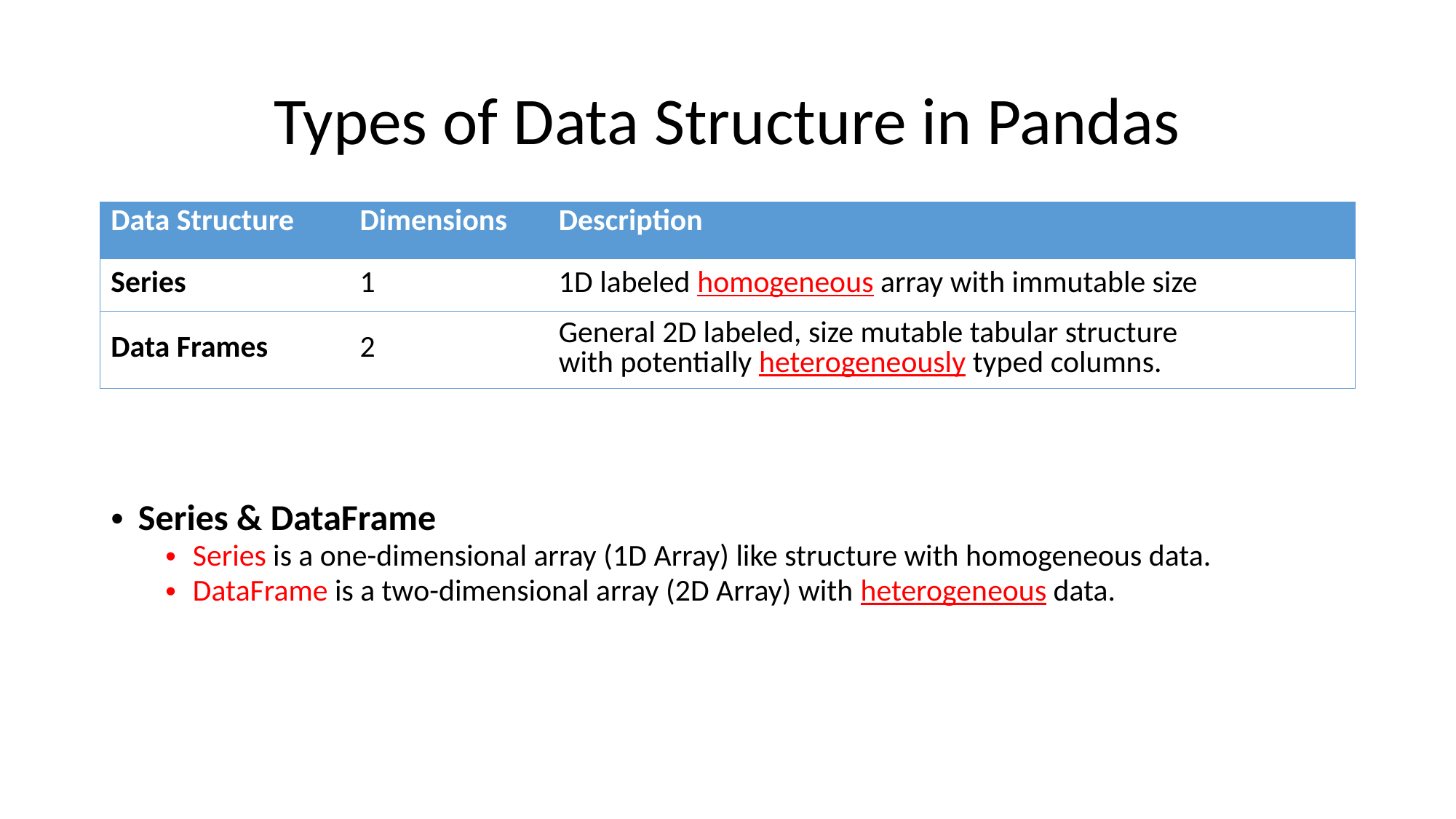

# Types of Data Structure in Pandas
| Data Structure | Dimensions | Description |
| --- | --- | --- |
| Series | 1 | 1D labeled homogeneous array with immutable size |
| Data Frames | 2 | General 2D labeled, size mutable tabular structure with potentially heterogeneously typed columns. |
Series & DataFrame
Series is a one-dimensional array (1D Array) like structure with homogeneous data.
DataFrame is a two-dimensional array (2D Array) with heterogeneous data.